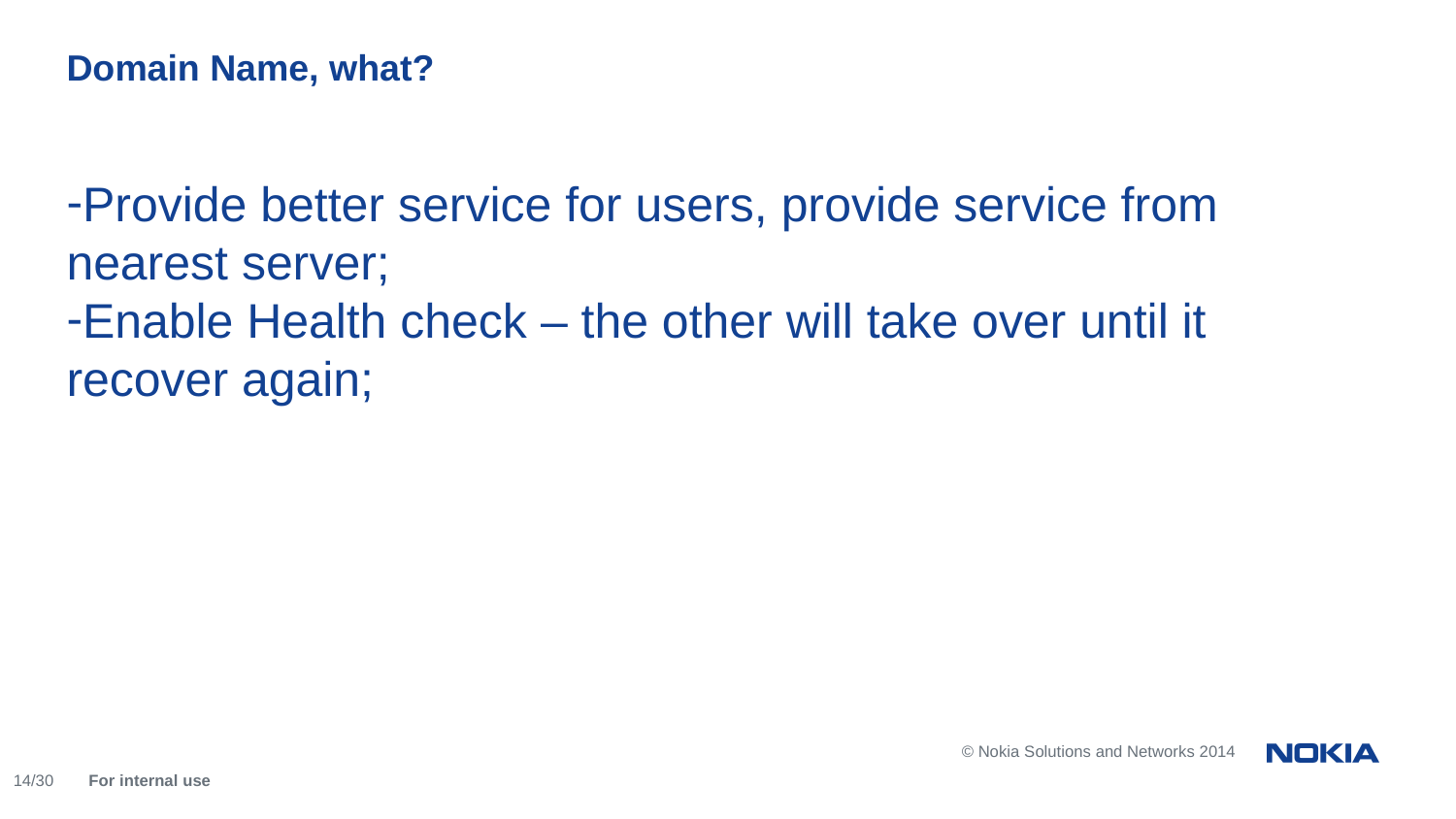

Domain Name, what?

Provide better service for users, provide service from nearest server;
Enable Health check – the other will take over until it recover again;